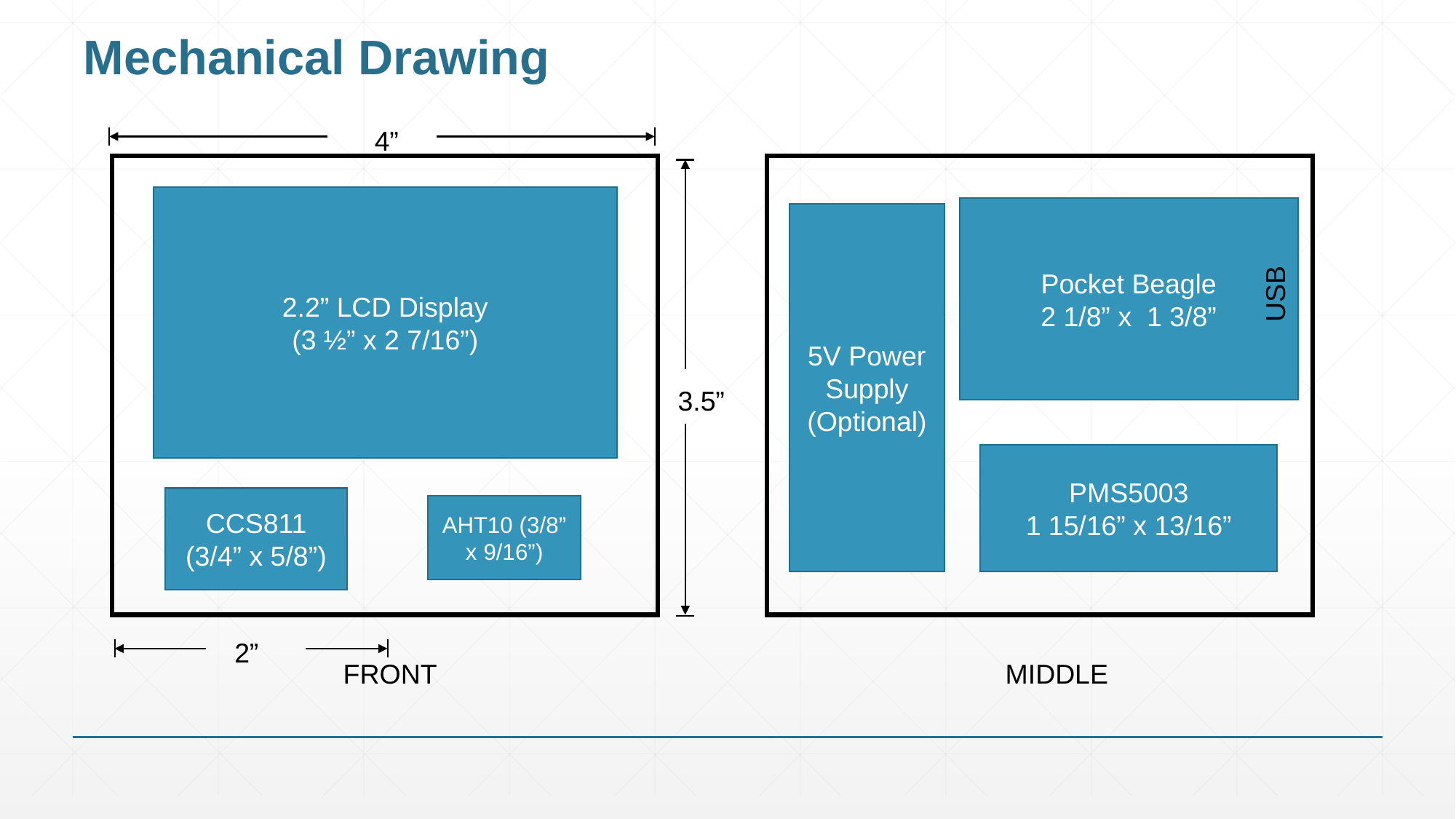

# Mechanical Drawing
4”

2.2” LCD Display
(3 ½” x 2 7/16”)
Pocket Beagle
2 1/8” x  1 3/8”
5V Power Supply (Optional)
USB
3.5”
PMS5003
1 15/16” x 13/16”
CCS811 (3/4” x 5/8”)
AHT10 (3/8” x 9/16”)
2”
FRONT
MIDDLE